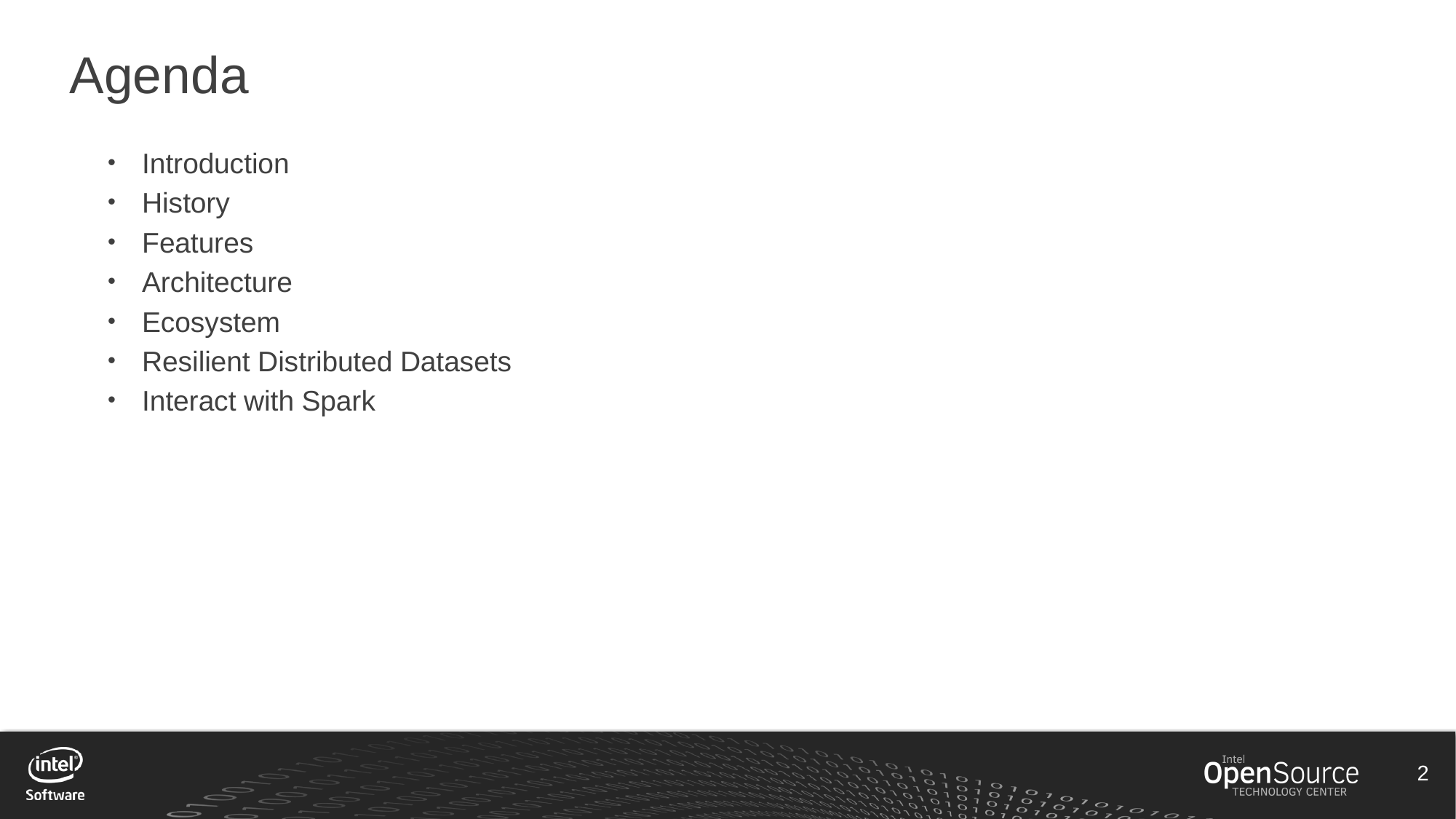

# Agenda
Introduction
History
Features
Architecture
Ecosystem
Resilient Distributed Datasets
Interact with Spark